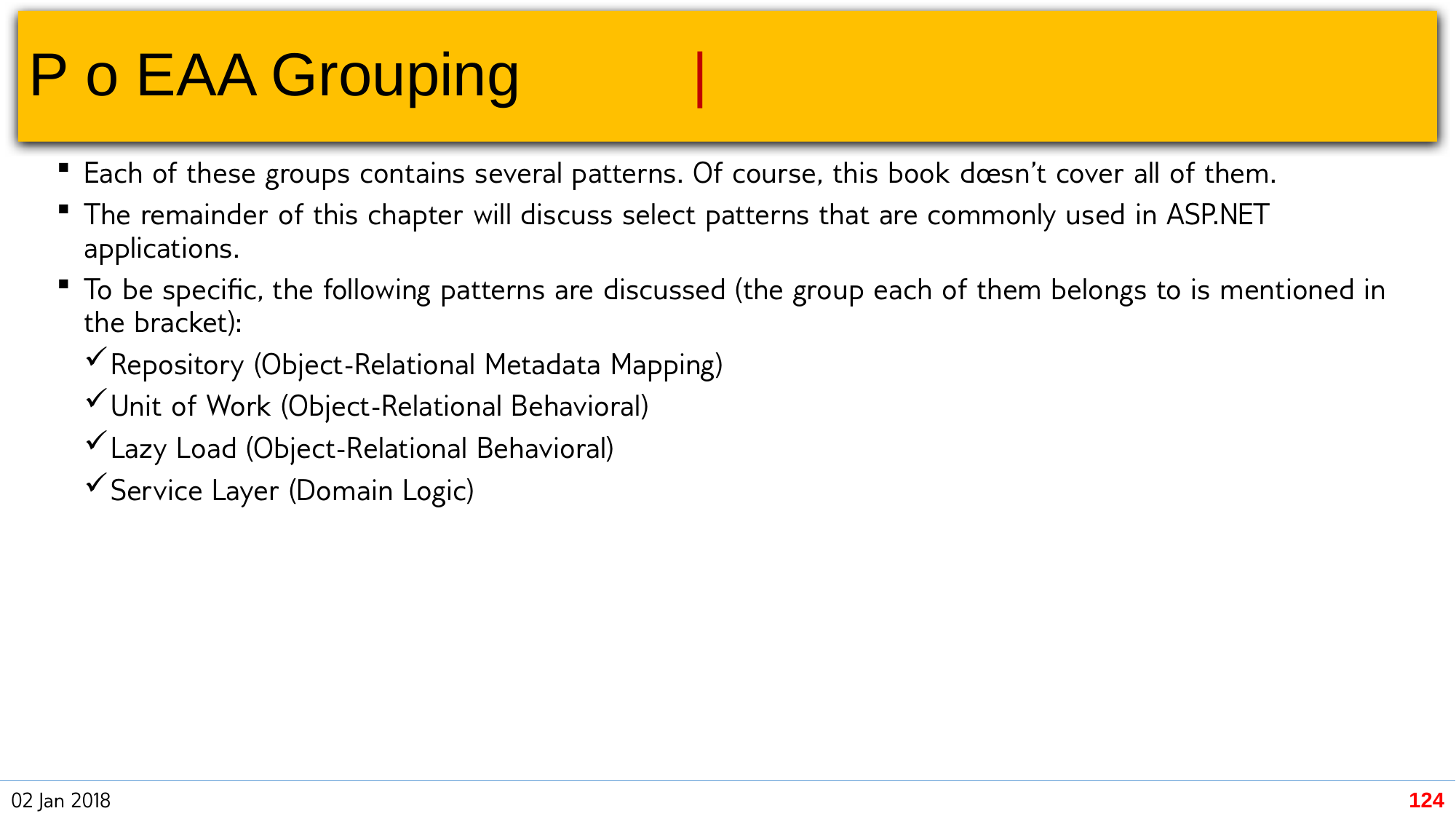

# P o EAA Grouping								    |
Each of these groups contains several patterns. Of course, this book doesn’t cover all of them.
The remainder of this chapter will discuss select patterns that are commonly used in ASP.NET applications.
To be specific, the following patterns are discussed (the group each of them belongs to is mentioned in the bracket):
Repository (Object-Relational Metadata Mapping)
Unit of Work (Object-Relational Behavioral)
Lazy Load (Object-Relational Behavioral)
Service Layer (Domain Logic)
02 Jan 2018
124